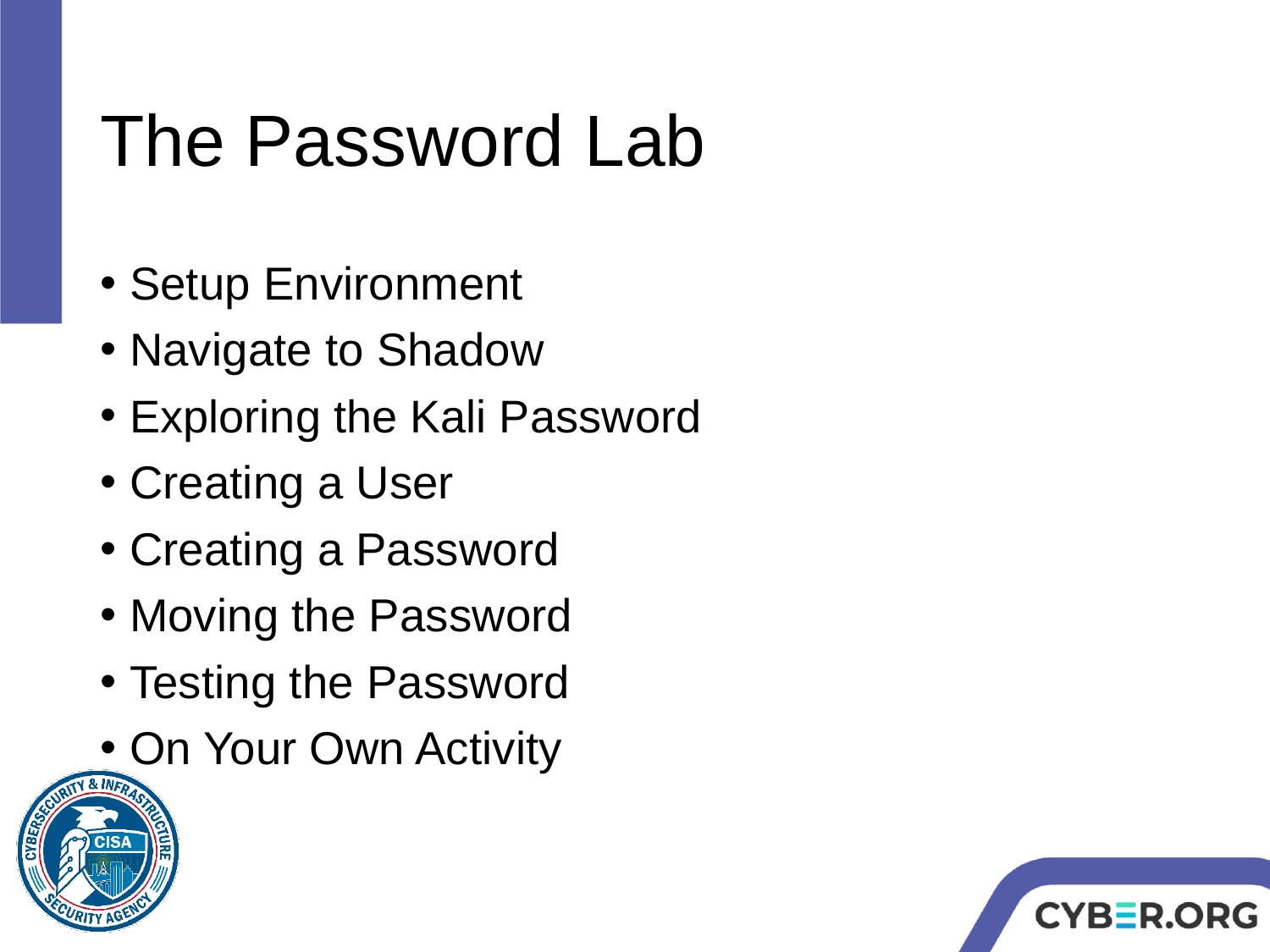

# The Password Lab
Setup Environment
Navigate to Shadow
Exploring the Kali Password
Creating a User
Creating a Password
Moving the Password
Testing the Password
On Your Own Activity